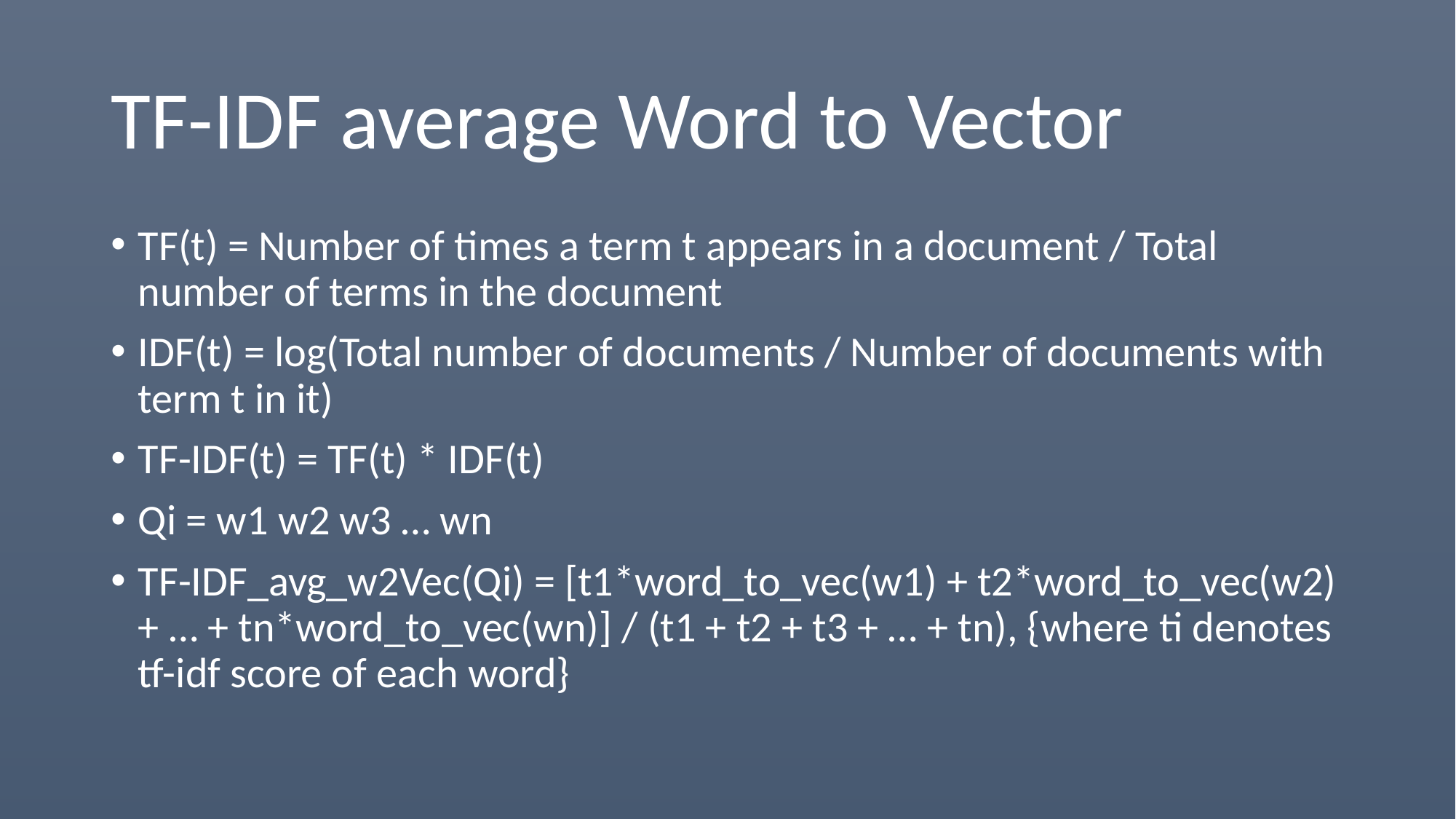

# TF-IDF average Word to Vector
TF(t) = Number of times a term t appears in a document / Total number of terms in the document
IDF(t) = log(Total number of documents / Number of documents with term t in it)
TF-IDF(t) = TF(t) * IDF(t)
Qi = w1 w2 w3 … wn
TF-IDF_avg_w2Vec(Qi) = [t1*word_to_vec(w1) + t2*word_to_vec(w2) + … + tn*word_to_vec(wn)] / (t1 + t2 + t3 + … + tn), {where ti denotes tf-idf score of each word}